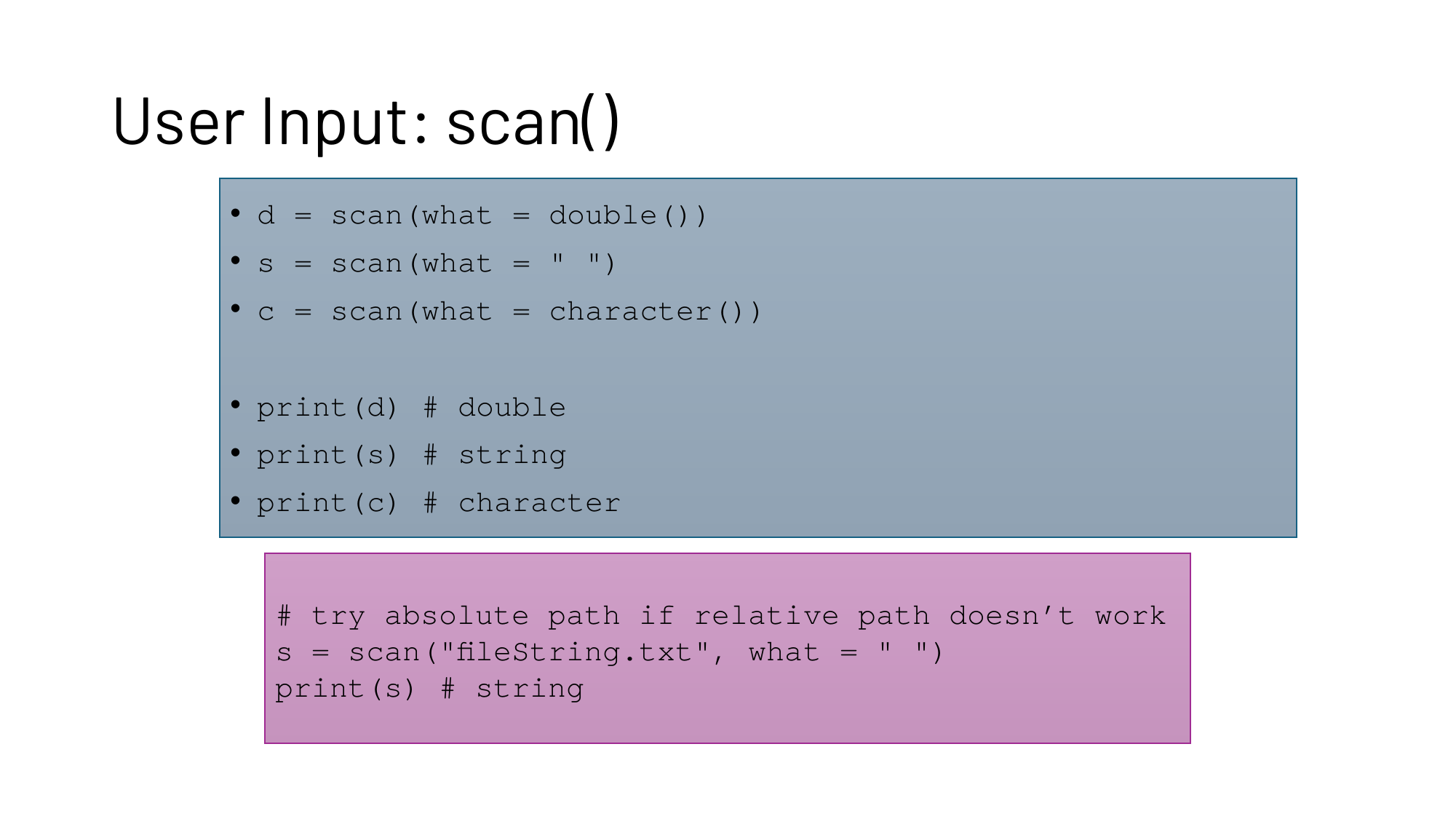

# User Input: scan()
d = scan(what = double())
s = scan(what = " ")
c = scan(what = character())

print(d) # double
print(s) # string
print(c) # character
# try absolute path if relative path doesn’t work
s = scan("fileString.txt", what = " ")
print(s) # string